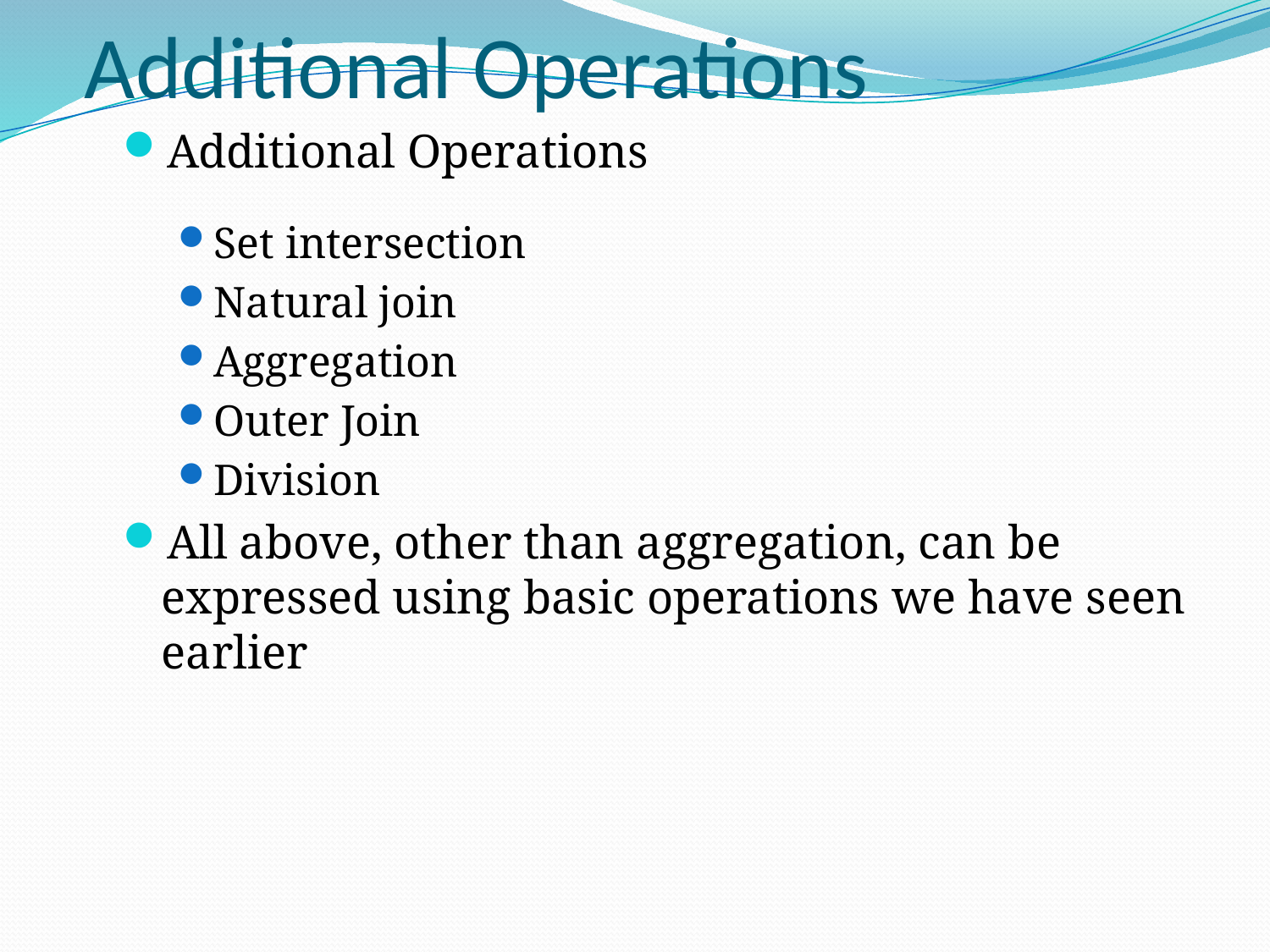

# Additional Operations
Additional Operations
Set intersection
Natural join
Aggregation
Outer Join
Division
All above, other than aggregation, can be expressed using basic operations we have seen earlier